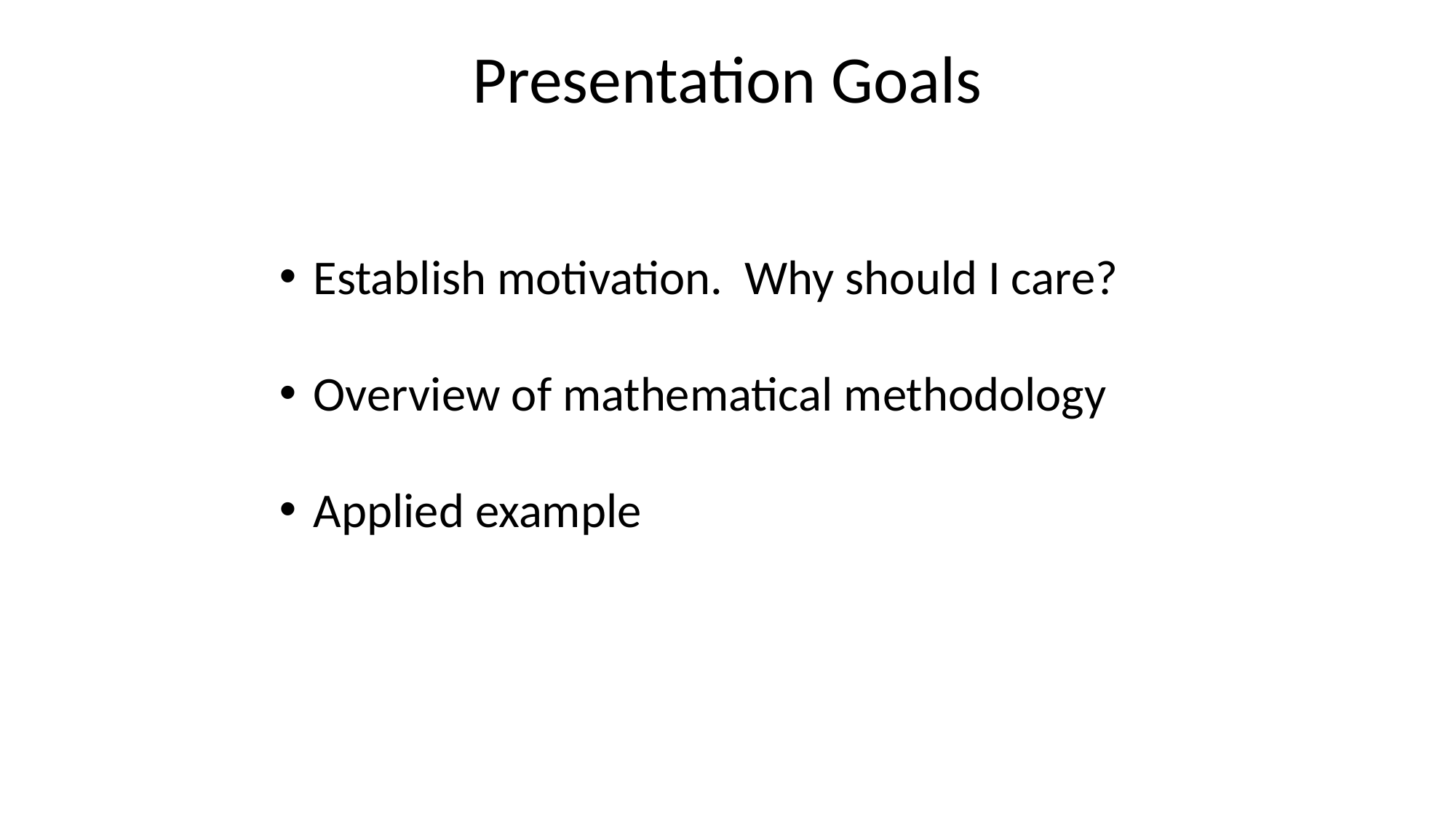

Presentation Goals
Establish motivation.  Why should I care?
Overview of mathematical methodology
Applied example